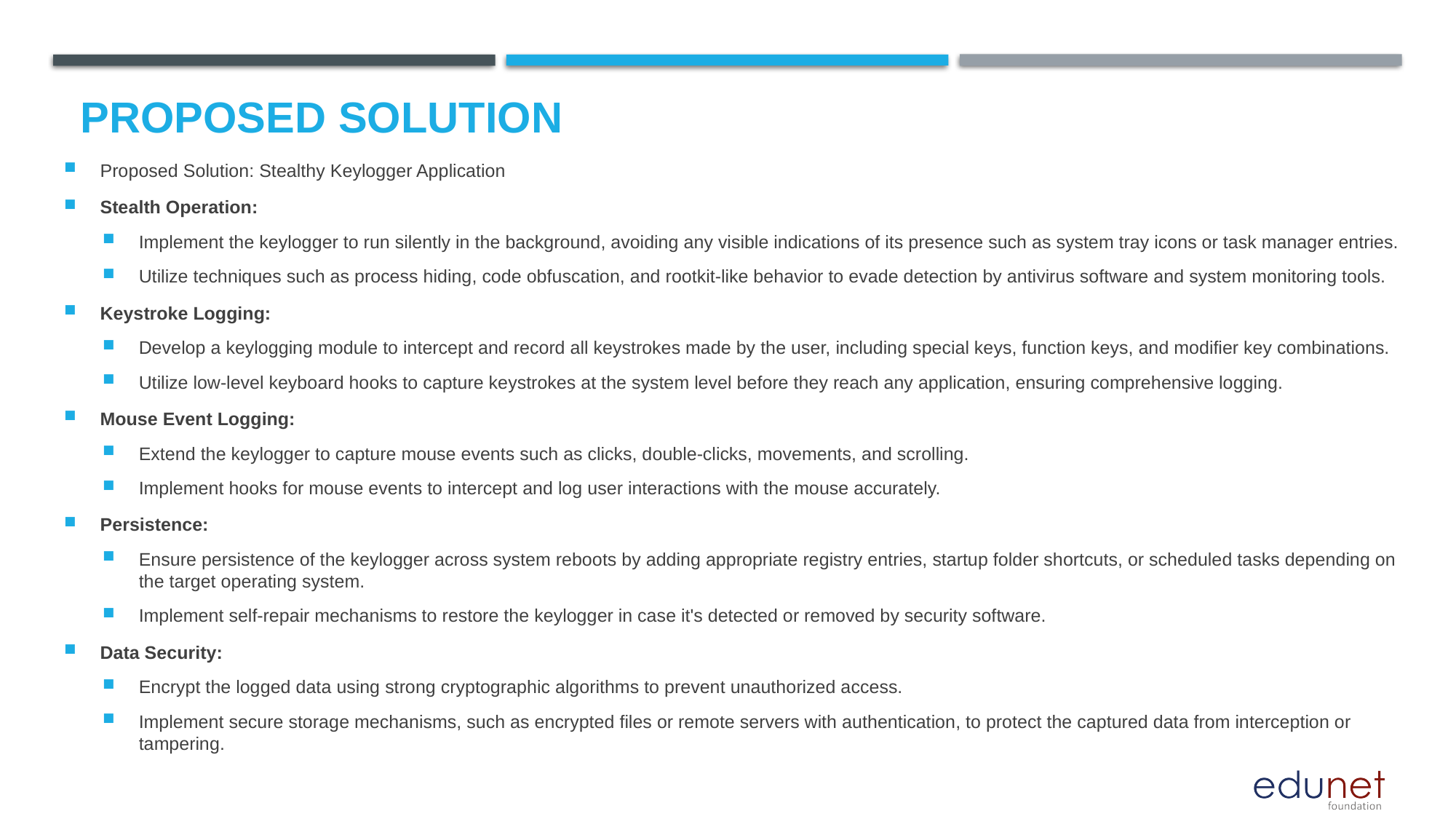

# Proposed Solution

Proposed Solution: Stealthy Keylogger Application
Stealth Operation:
Implement the keylogger to run silently in the background, avoiding any visible indications of its presence such as system tray icons or task manager entries.
Utilize techniques such as process hiding, code obfuscation, and rootkit-like behavior to evade detection by antivirus software and system monitoring tools.
Keystroke Logging:
Develop a keylogging module to intercept and record all keystrokes made by the user, including special keys, function keys, and modifier key combinations.
Utilize low-level keyboard hooks to capture keystrokes at the system level before they reach any application, ensuring comprehensive logging.
Mouse Event Logging:
Extend the keylogger to capture mouse events such as clicks, double-clicks, movements, and scrolling.
Implement hooks for mouse events to intercept and log user interactions with the mouse accurately.
Persistence:
Ensure persistence of the keylogger across system reboots by adding appropriate registry entries, startup folder shortcuts, or scheduled tasks depending on the target operating system.
Implement self-repair mechanisms to restore the keylogger in case it's detected or removed by security software.
Data Security:
Encrypt the logged data using strong cryptographic algorithms to prevent unauthorized access.
Implement secure storage mechanisms, such as encrypted files or remote servers with authentication, to protect the captured data from interception or tampering.